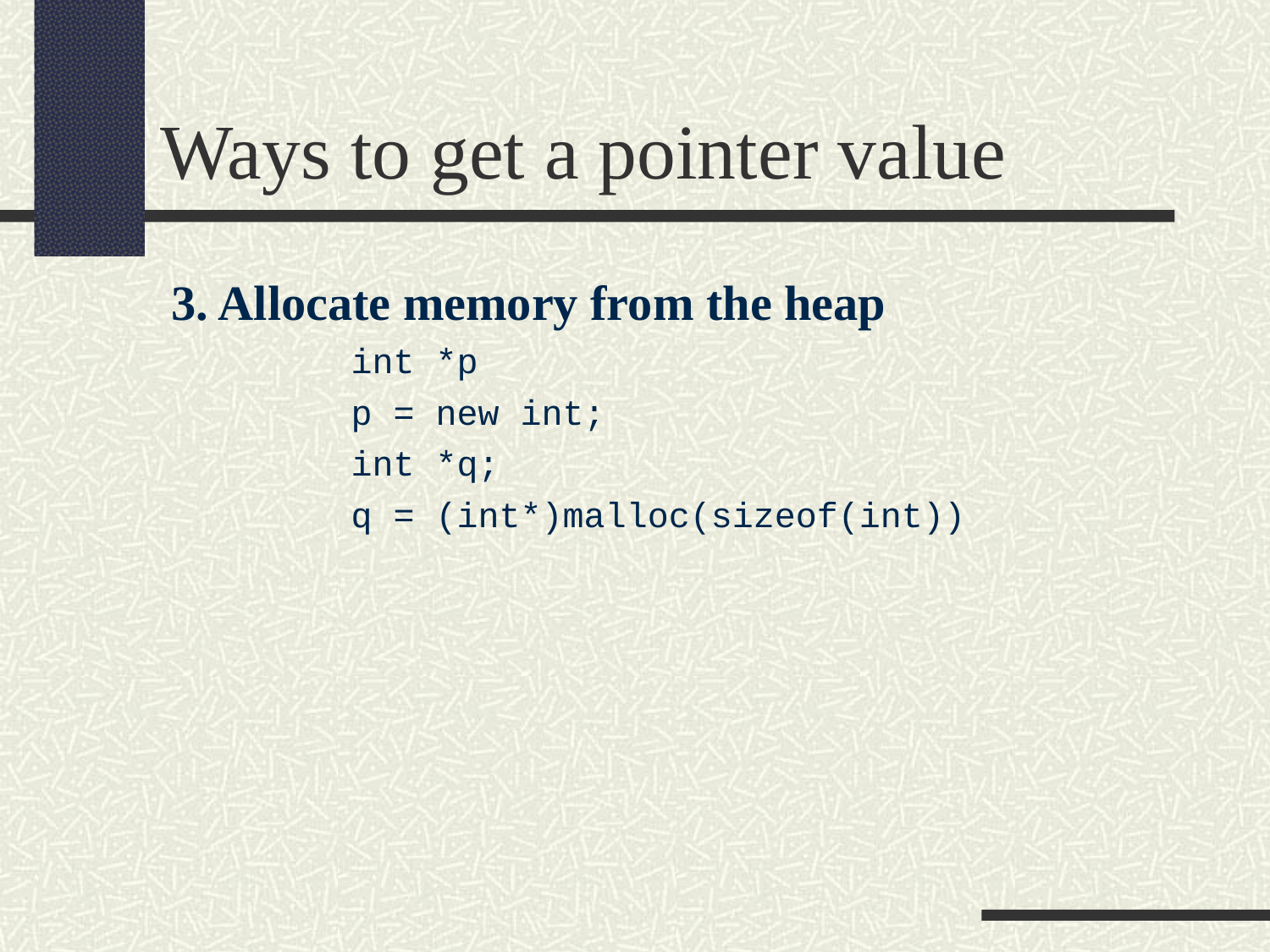

Ways to get a pointer value
3. Allocate memory from the heap
	int *p
	p = new int;
	int *q;
	q = (int*)malloc(sizeof(int))